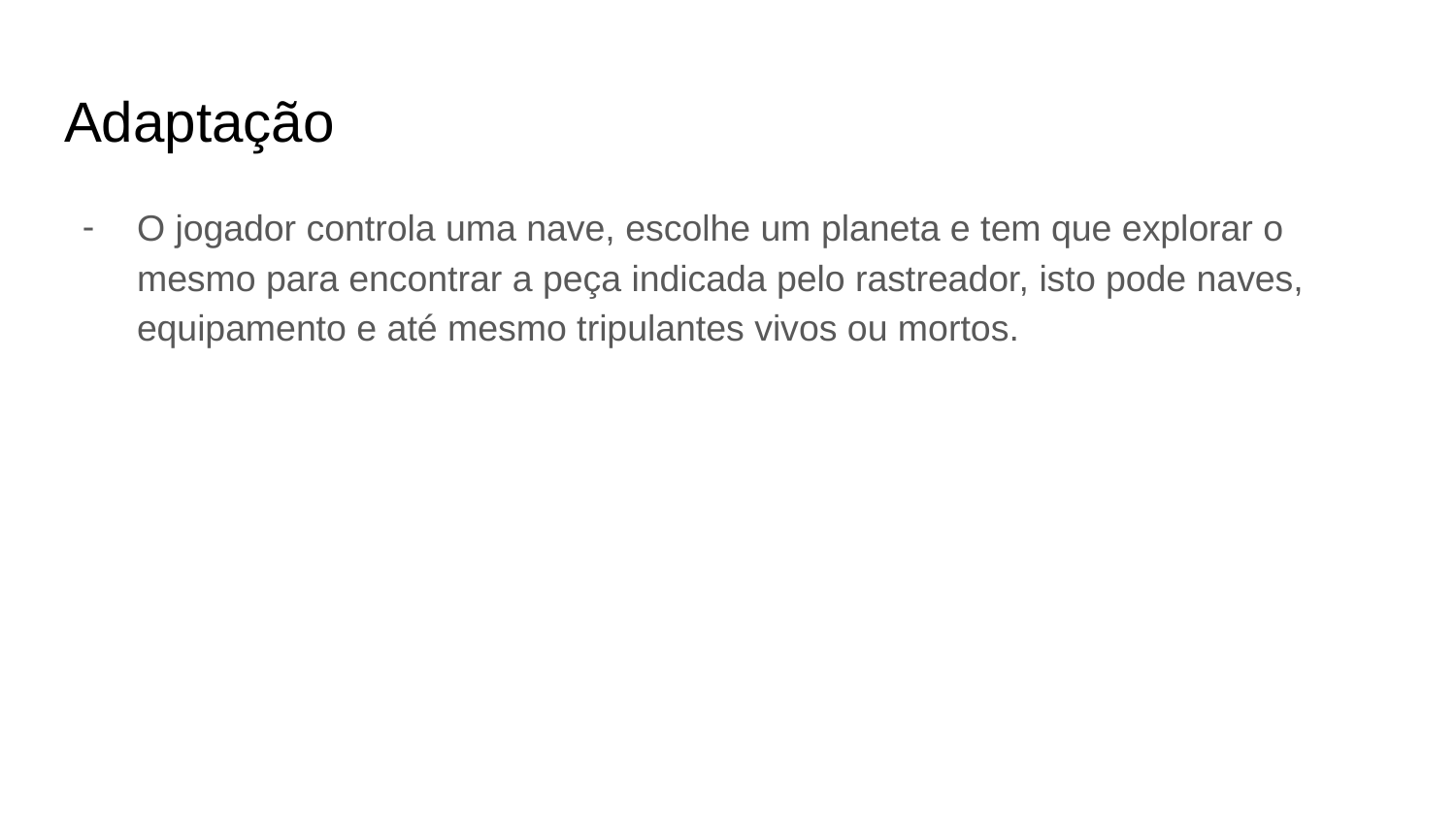

# Adaptação
O jogador controla uma nave, escolhe um planeta e tem que explorar o mesmo para encontrar a peça indicada pelo rastreador, isto pode naves, equipamento e até mesmo tripulantes vivos ou mortos.